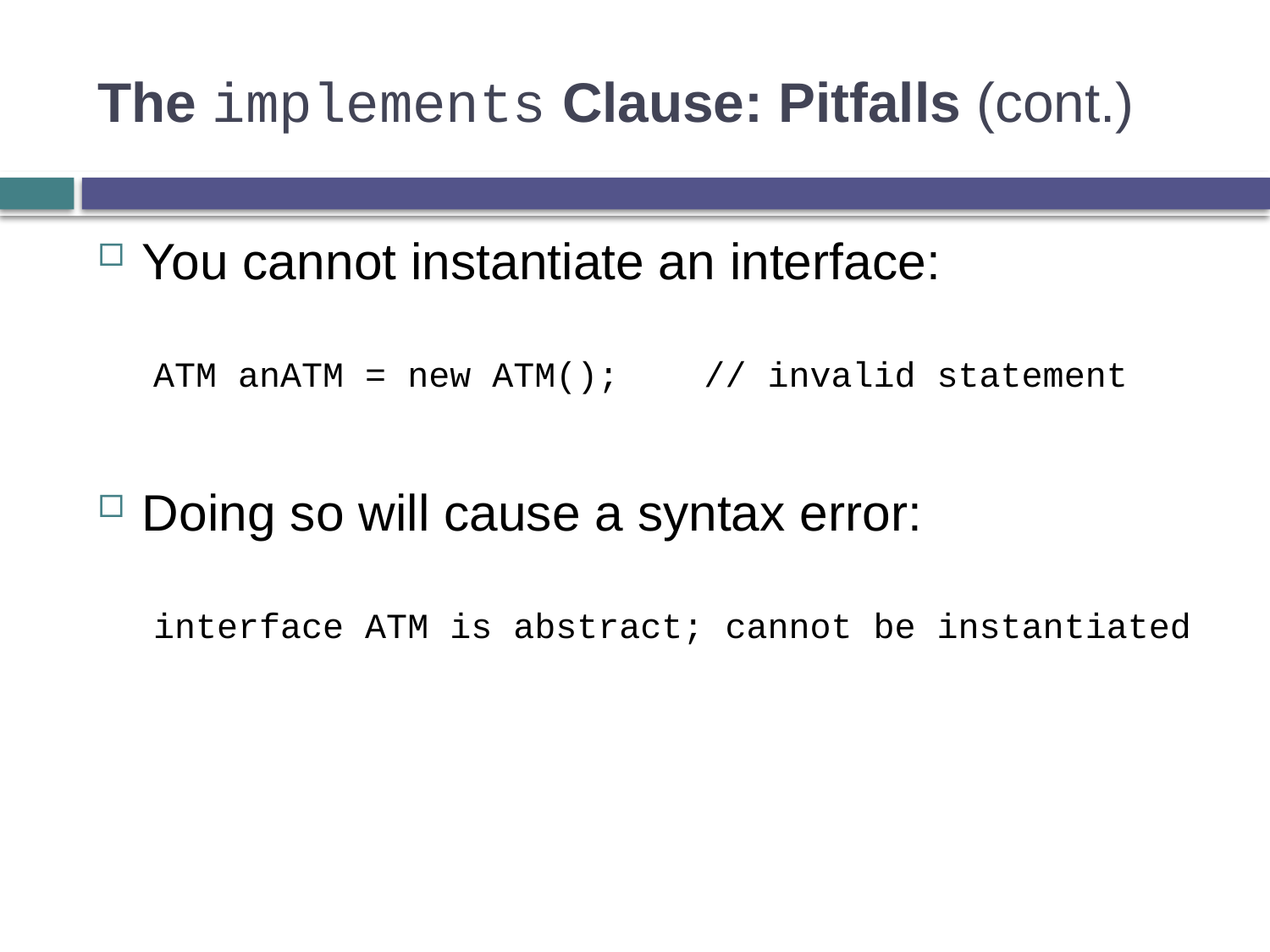

# The implements Clause: Pitfalls (cont.)
You cannot instantiate an interface:

ATM anATM = new ATM();    // invalid statement

Doing so will cause a syntax error:

interface ATM is abstract; cannot be instantiated